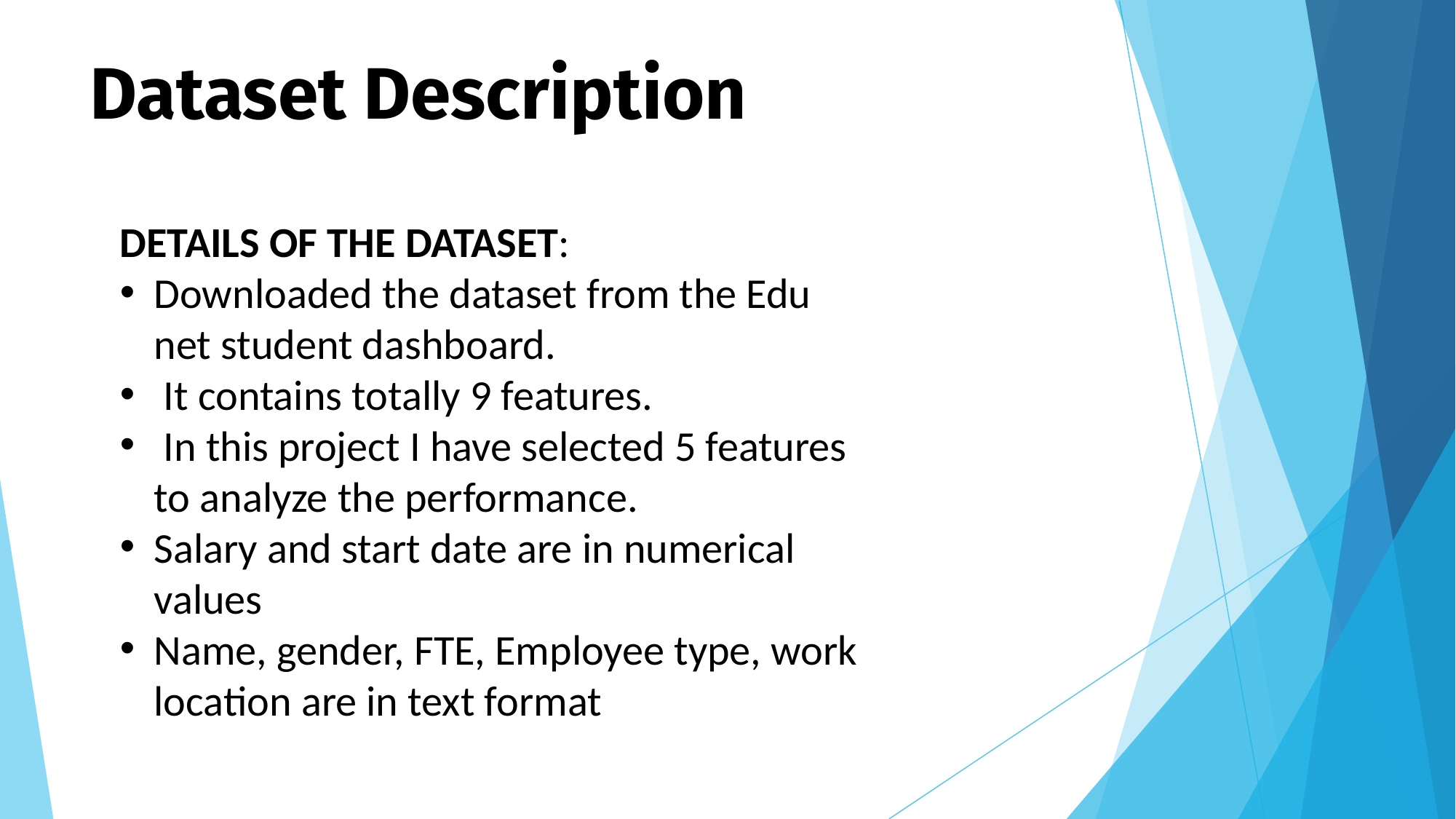

# Dataset Description
DETAILS OF THE DATASET:
Downloaded the dataset from the Edu net student dashboard.
 It contains totally 9 features.
 In this project I have selected 5 features to analyze the performance.
Salary and start date are in numerical values
Name, gender, FTE, Employee type, work location are in text format